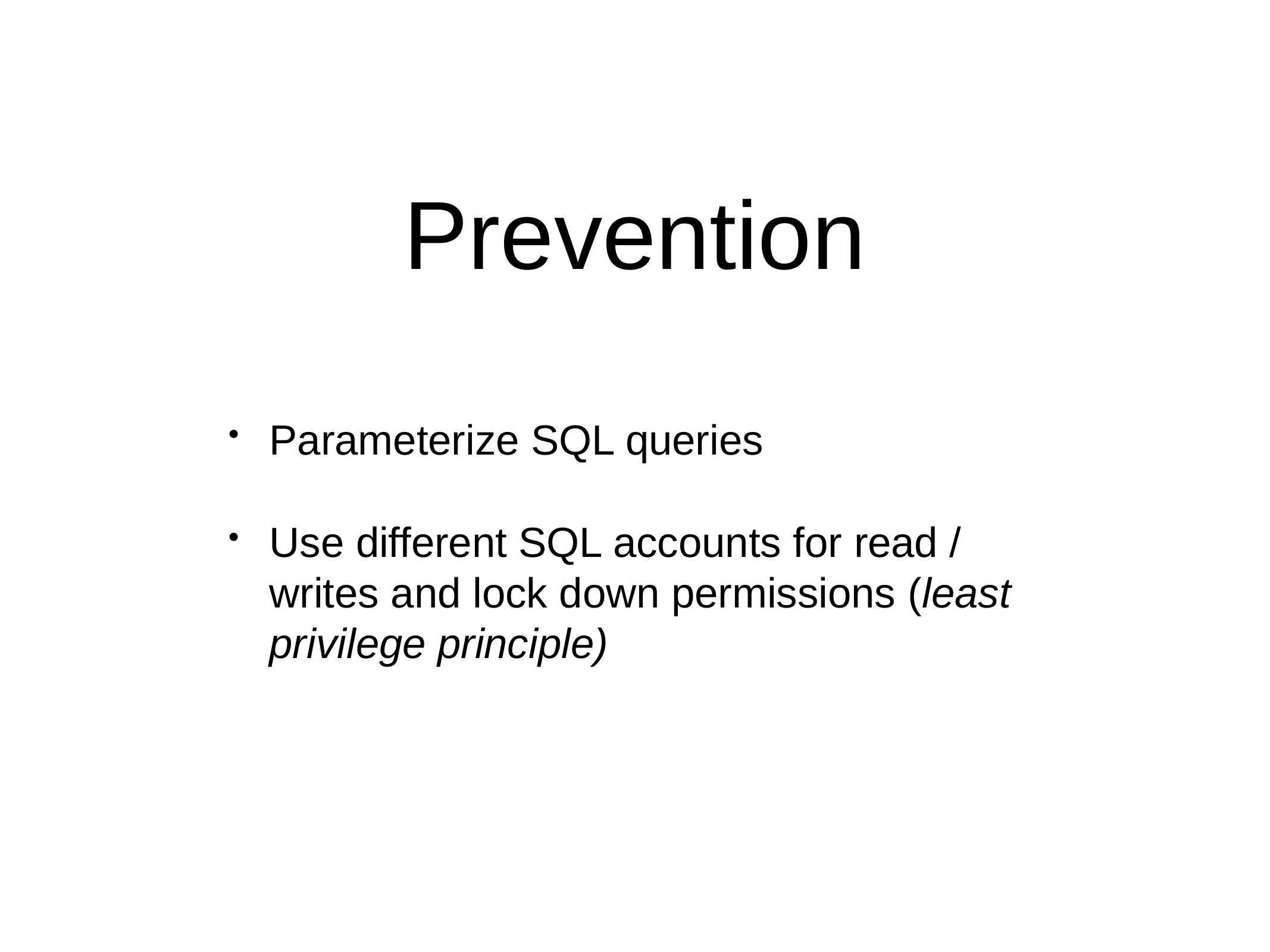

# Prevention
Parameterize SQL queries
Use different SQL accounts for read / writes and lock down permissions (least privilege principle)